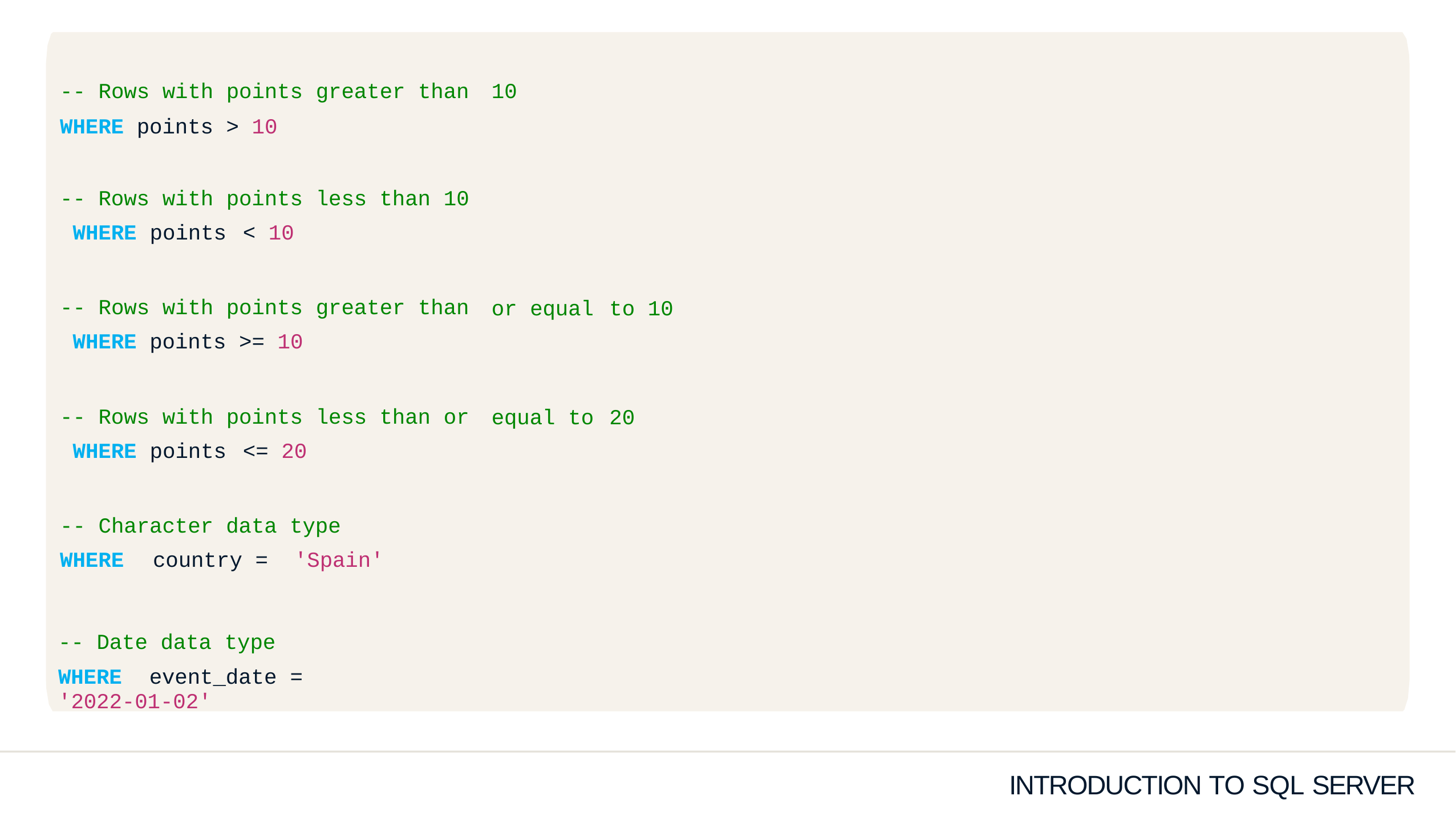

| -- Rows with points greater than WHERE points > 10 | 10 |  |
| --- | --- | --- |
| -- Rows with points less than 10 WHERE points < 10 |  |  |
| -- Rows with points greater than WHERE points >= 10 | or equal | to 10 |
| -- Rows with points less than or WHERE points <= 20 | equal to | 20 |
| -- Character data type WHERE country = 'Spain' -- Date data type WHERE event\_date = '2022-01-02' |  |  |
INTRODUCTION TO SQL SERVER